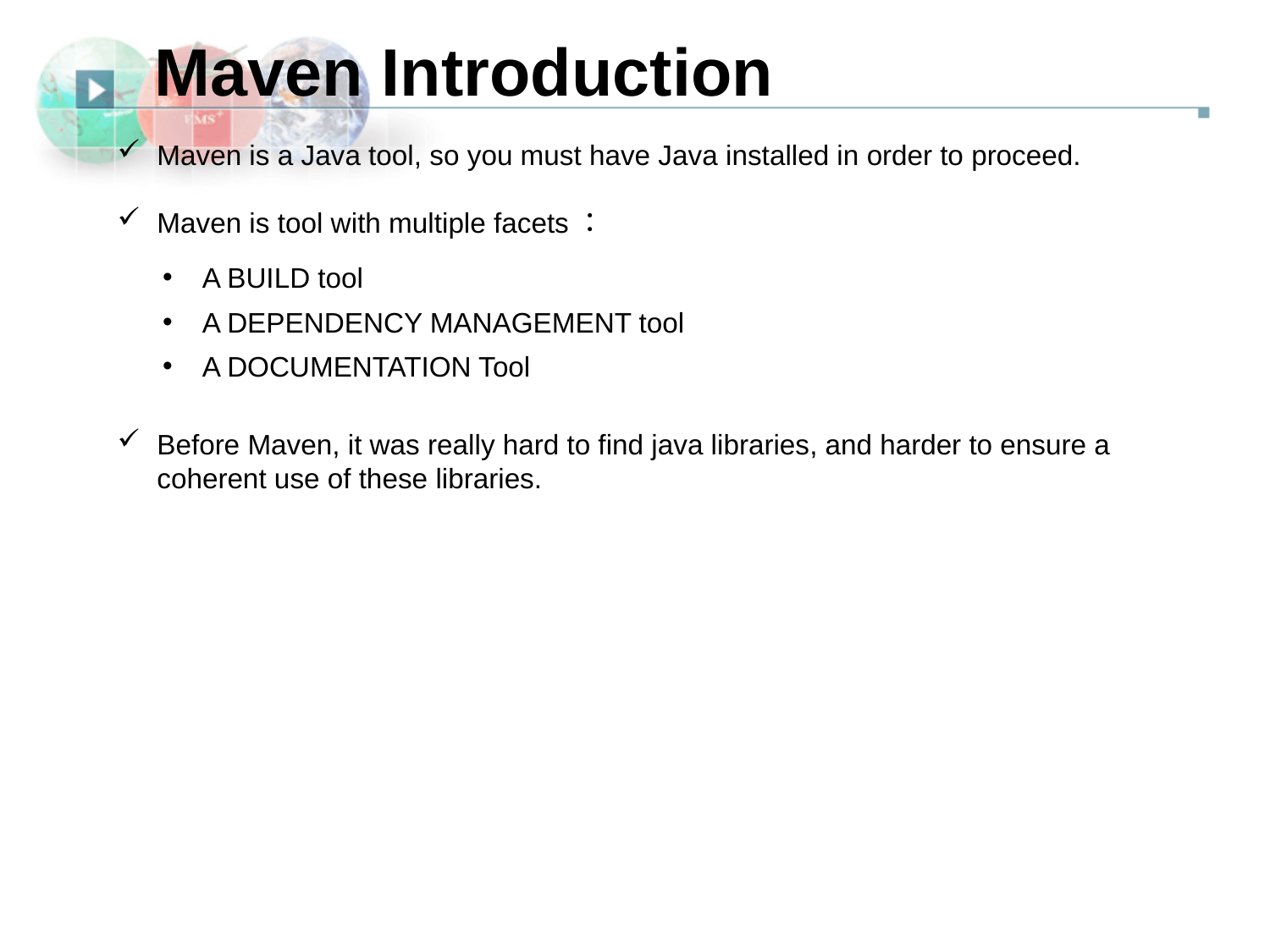

Maven Introduction

Maven is a Java tool, so you must have Java installed in order to proceed.

Maven is tool with multiple facets：
A BUILD tool
A DEPENDENCY MANAGEMENT tool
A DOCUMENTATION Tool

Before Maven, it was really hard to find java libraries, and harder to ensure a coherent use of these libraries.